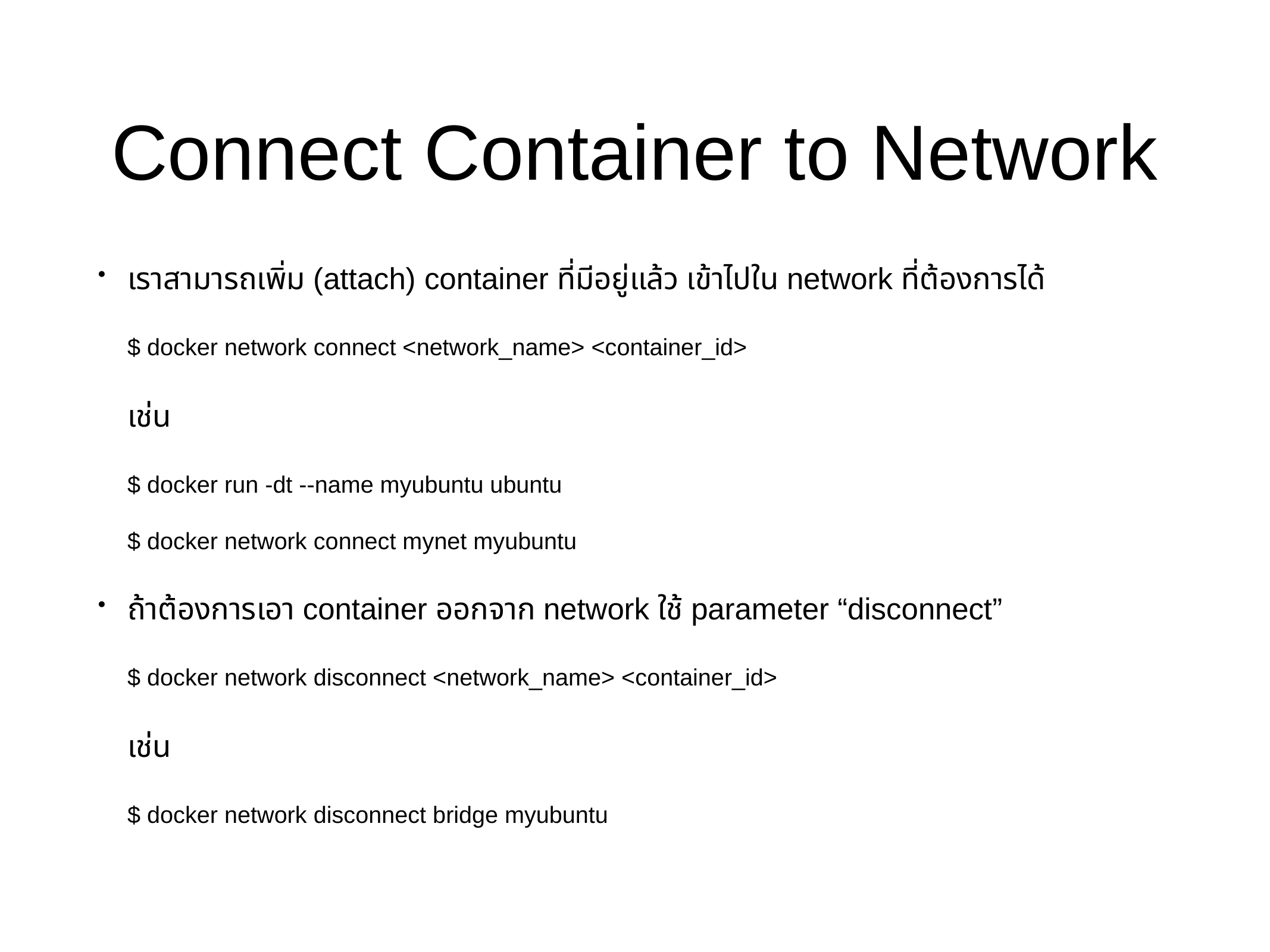

# Connect Container to Network
เราสามารถเพิ่ม (attach) container ที่มีอยู่แล้ว เข้าไปใน network ที่ต้องการได้
$ docker network connect <network_name> <container_id>
เช่น
$ docker run -dt --name myubuntu ubuntu
$ docker network connect mynet myubuntu
ถ้าต้องการเอา container ออกจาก network ใช้ parameter “disconnect”
$ docker network disconnect <network_name> <container_id>
เช่น
$ docker network disconnect bridge myubuntu